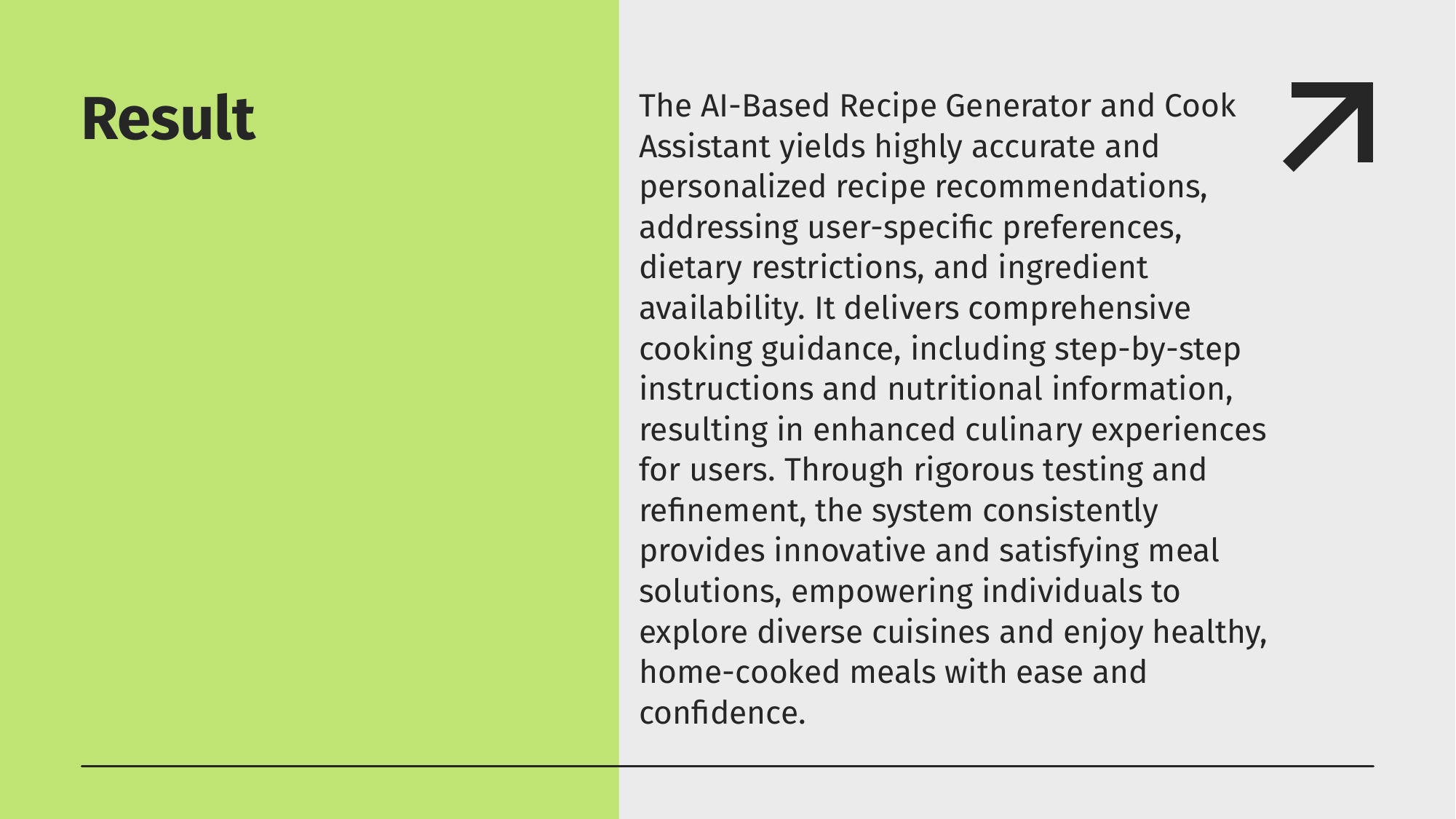

# Result
The AI-Based Recipe Generator and Cook Assistant yields highly accurate and personalized recipe recommendations, addressing user-specific preferences, dietary restrictions, and ingredient availability. It delivers comprehensive cooking guidance, including step-by-step instructions and nutritional information, resulting in enhanced culinary experiences for users. Through rigorous testing and refinement, the system consistently provides innovative and satisfying meal solutions, empowering individuals to explore diverse cuisines and enjoy healthy, home-cooked meals with ease and confidence.